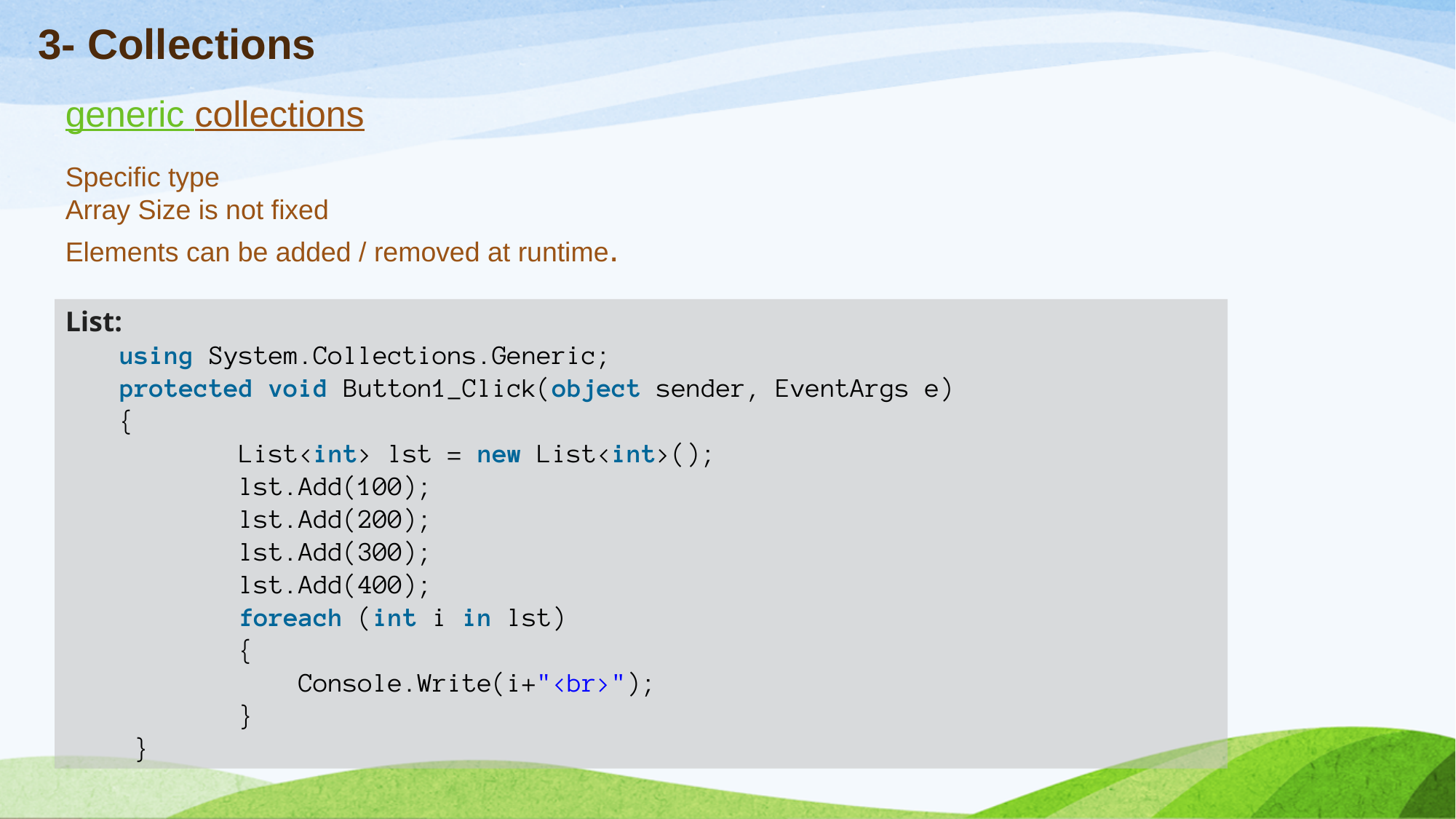

# 3- Collections
generic collections
Specific type
Array Size is not fixed
Elements can be added / removed at runtime.

List:
using System.Collections.Generic;
protected void Button1_Click(object sender, EventArgs e)
{
        List<int> lst = new List<int>();
        lst.Add(100);
        lst.Add(200);
        lst.Add(300);
        lst.Add(400);
        foreach (int i in lst)
        {
            Console.Write(i+"<br>");
        }
 }